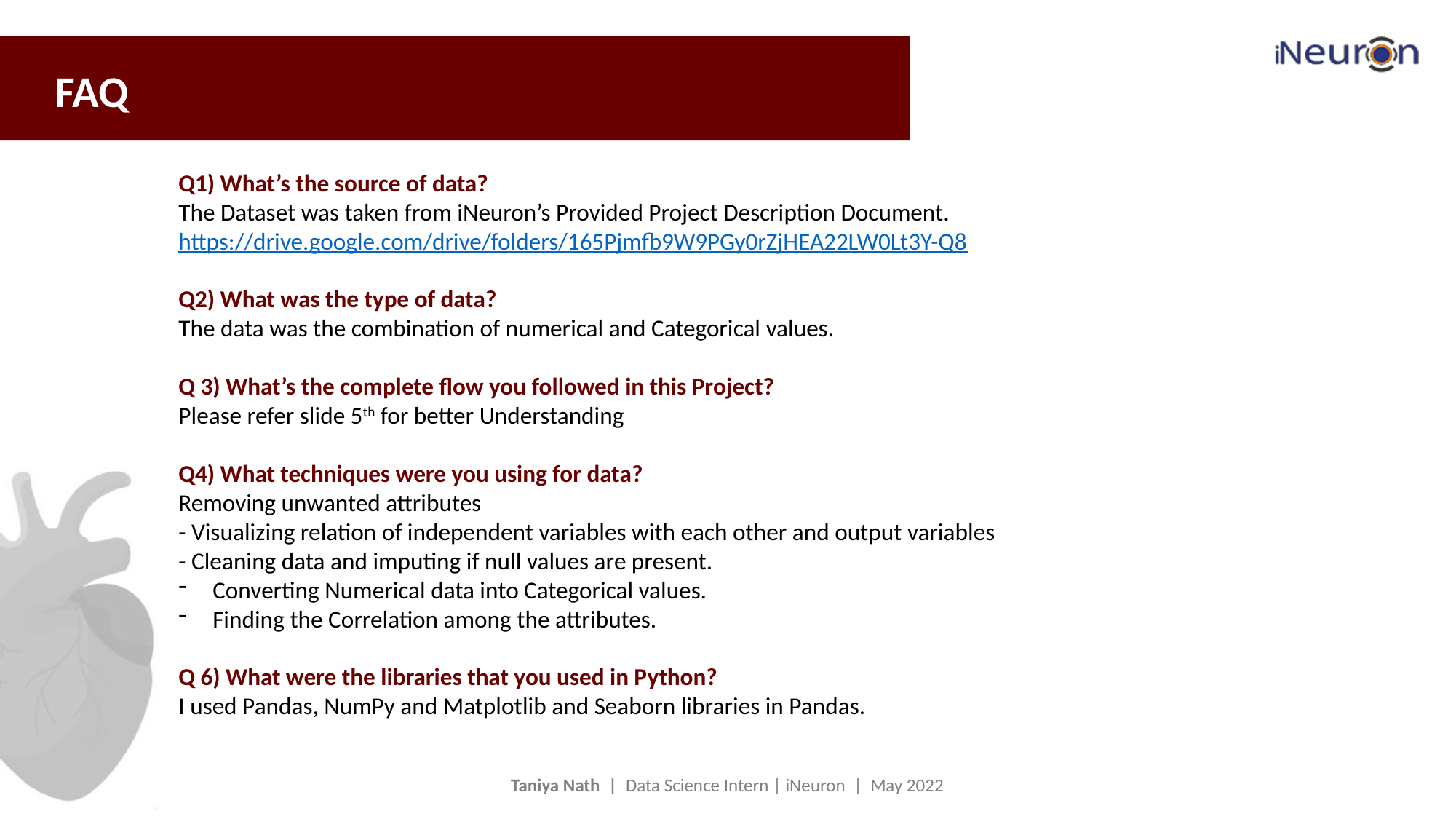

FAQ
Q1) What’s the source of data?
The Dataset was taken from iNeuron’s Provided Project Description Document. https://drive.google.com/drive/folders/165Pjmfb9W9PGy0rZjHEA22LW0Lt3Y-Q8

Q2) What was the type of data?
The data was the combination of numerical and Categorical values.

Q 3) What’s the complete flow you followed in this Project?
Please refer slide 5th for better Understanding

Q4) What techniques were you using for data?
Removing unwanted attributes
- Visualizing relation of independent variables with each other and output variables
- Cleaning data and imputing if null values are present.
Converting Numerical data into Categorical values.
Finding the Correlation among the attributes.

Q 6) What were the libraries that you used in Python?
I used Pandas, NumPy and Matplotlib and Seaborn libraries in Pandas.